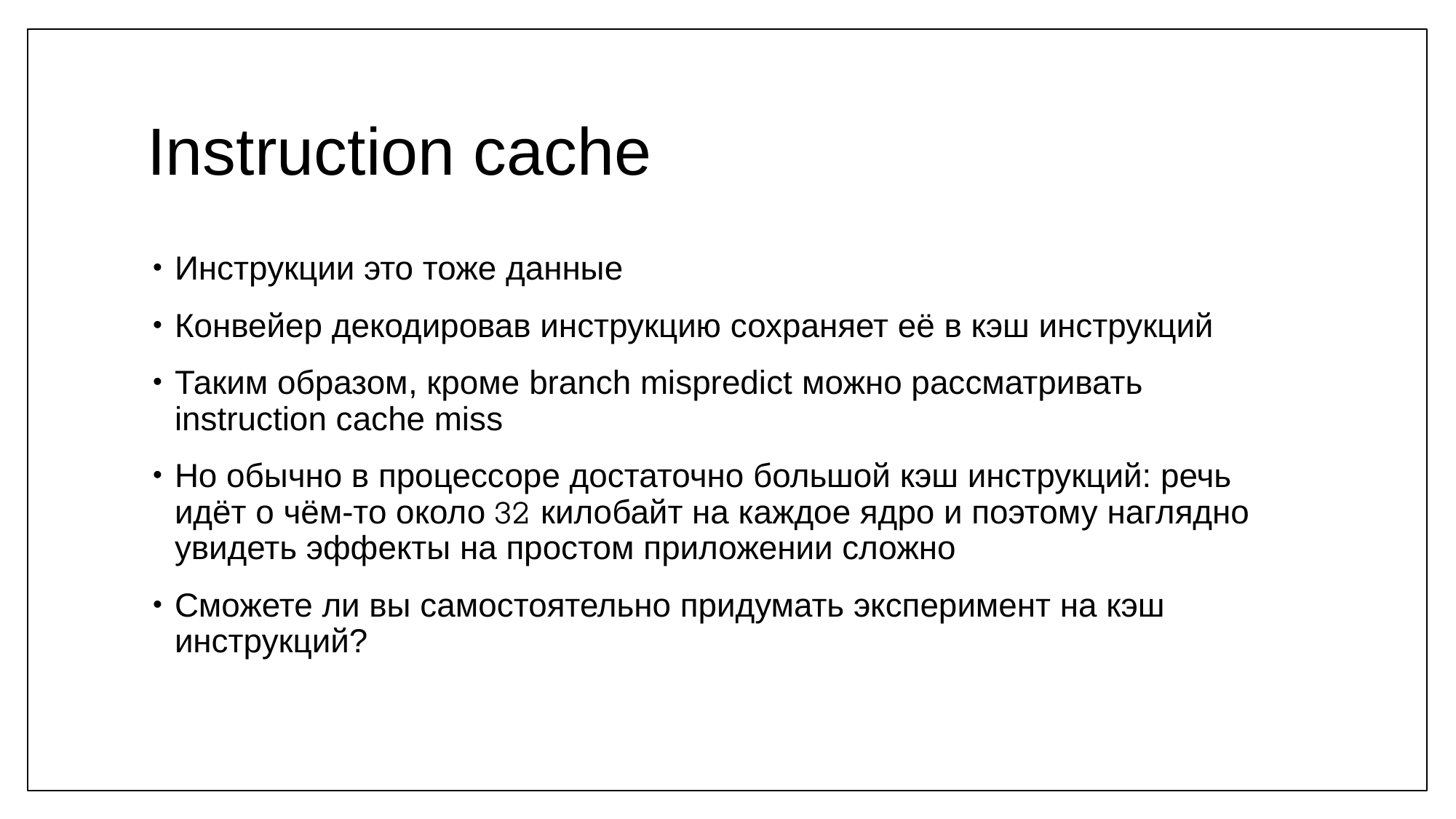

# Instruction cache
Инструкции это тоже данные
Конвейер декодировав инструкцию сохраняет её в кэш инструкций
Таким образом, кроме branch mispredict можно рассматривать instruction cache miss
Но обычно в процессоре достаточно большой кэш инструкций: речь идёт о чём-то около 32 килобайт на каждое ядро и поэтому наглядно увидеть эффекты на простом приложении сложно
Сможете ли вы самостоятельно придумать эксперимент на кэш инструкций?